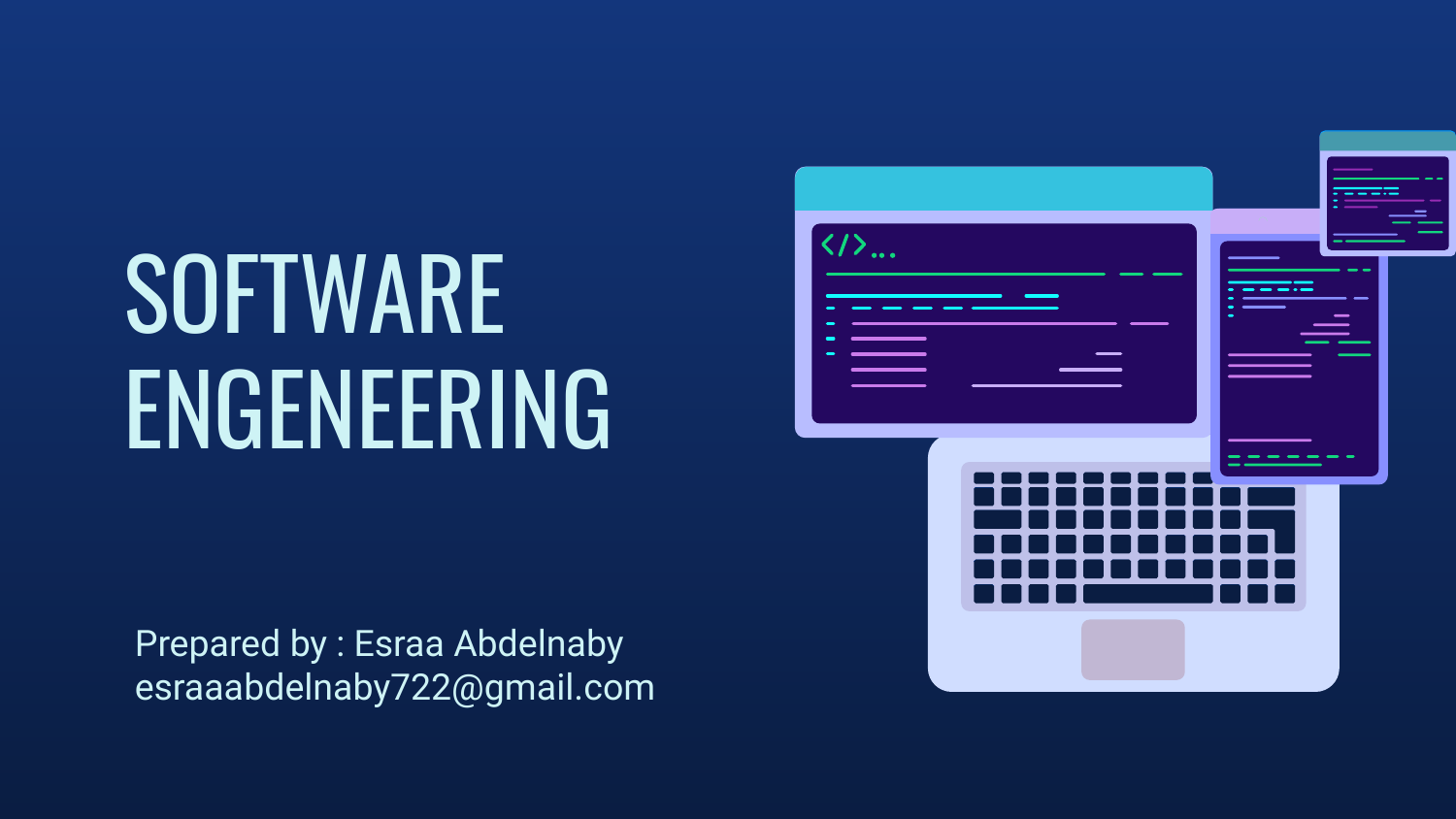

# SOFTWARE ENGENEERING

Prepared by : Esraa Abdelnaby
esraaabdelnaby722@gmail.com